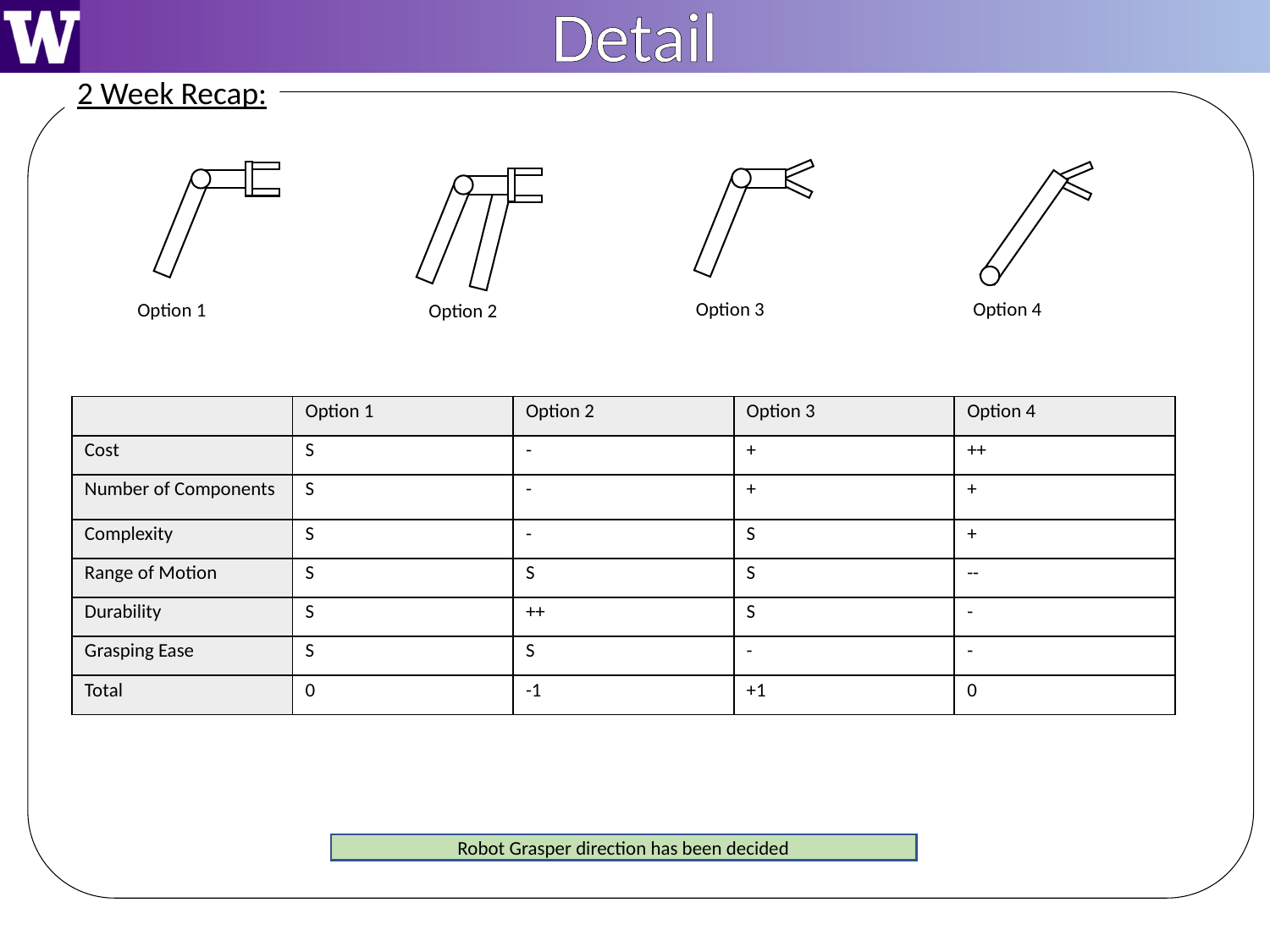

Detail
2 Week Recap:

Option 3
Option 4
Option 1
Option 2
|  | Option 1 | Option 2 | Option 3 | Option 4 |
| --- | --- | --- | --- | --- |
| Cost | S | - | + | ++ |
| Number of Components | S | - | + | + |
| Complexity | S | - | S | + |
| Range of Motion | S | S | S | -- |
| Durability | S | ++ | S | - |
| Grasping Ease | S | S | - | - |
| Total | 0 | -1 | +1 | 0 |
Robot Grasper direction has been decided